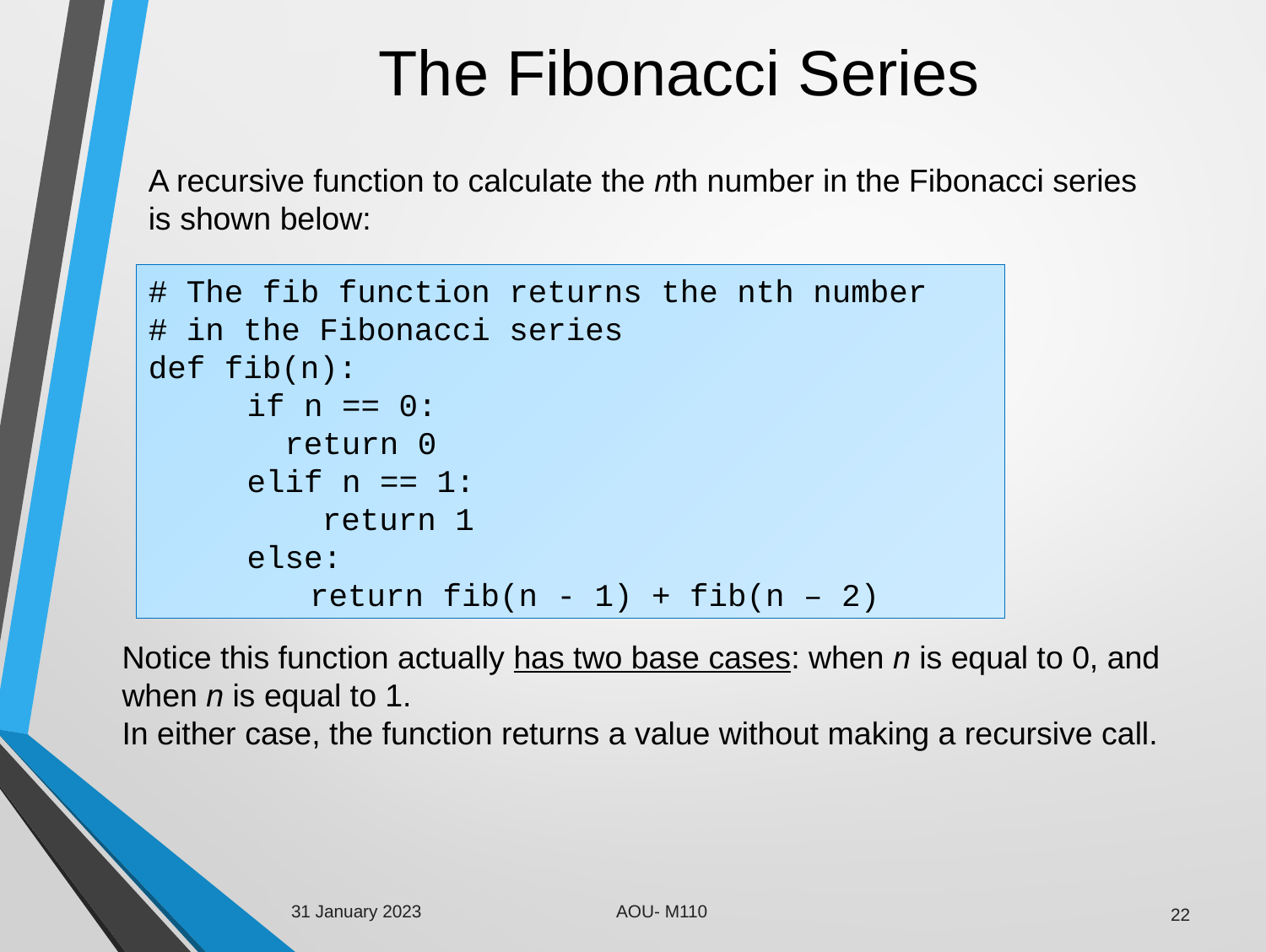

# The Fibonacci Series
A recursive function to calculate the nth number in the Fibonacci series is shown below:
# The fib function returns the nth number
# in the Fibonacci series
def fib(n):
	if n == 0:
	return 0
	elif n == 1:
	return 1
	else:
	return fib(n - 1) + fib(n – 2)
Notice this function actually has two base cases: when n is equal to 0, and when n is equal to 1.
In either case, the function returns a value without making a recursive call.
AOU- M110
31 January 2023
22